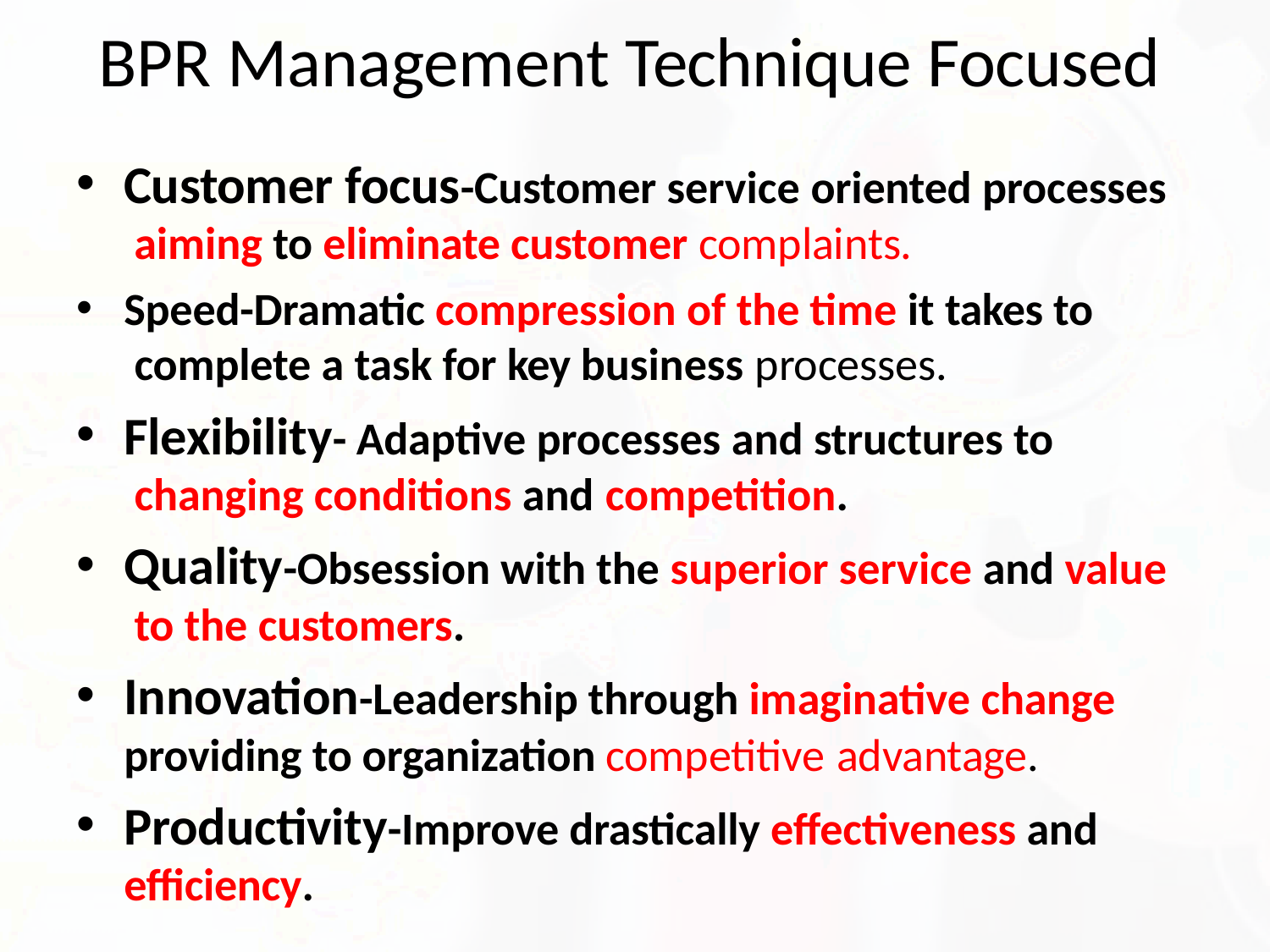

# BPR Management Technique Focused
Customer focus-Customer service oriented processes  aiming to eliminate customer complaints.
Speed-Dramatic compression of the time it takes to  complete a task for key business processes.
Flexibility- Adaptive processes and structures to  changing conditions and competition.
Quality-Obsession with the superior service and value  to the customers.
Innovation-Leadership through imaginative change  providing to organization competitive advantage.
Productivity-Improve drastically effectiveness and  efficiency.